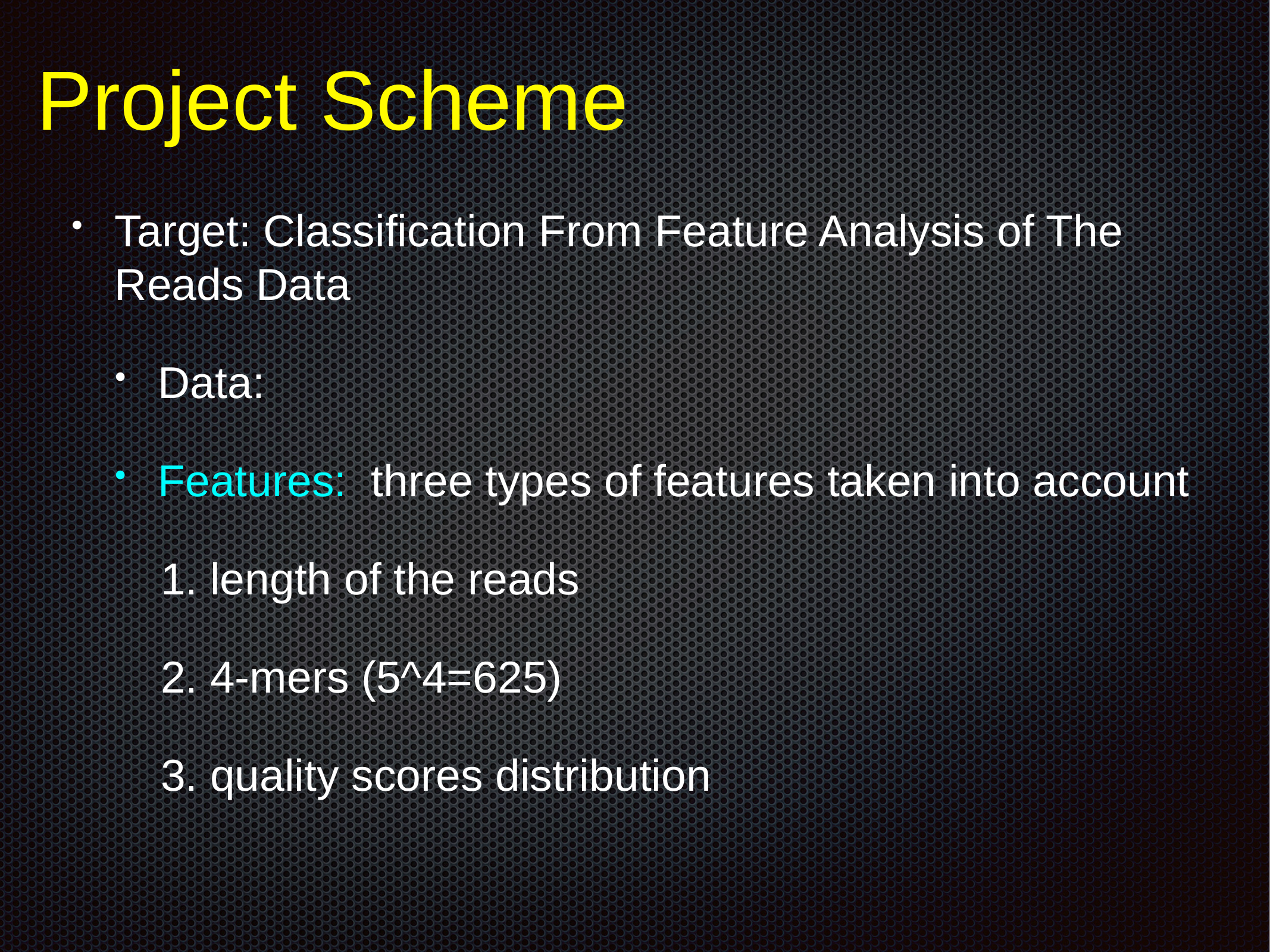

# Project Scheme
Target: Classification From Feature Analysis of The Reads Data
Data:
Features:  three types of features taken into account
1. length of the reads
2. 4-mers (5^4=625)
3. quality scores distribution